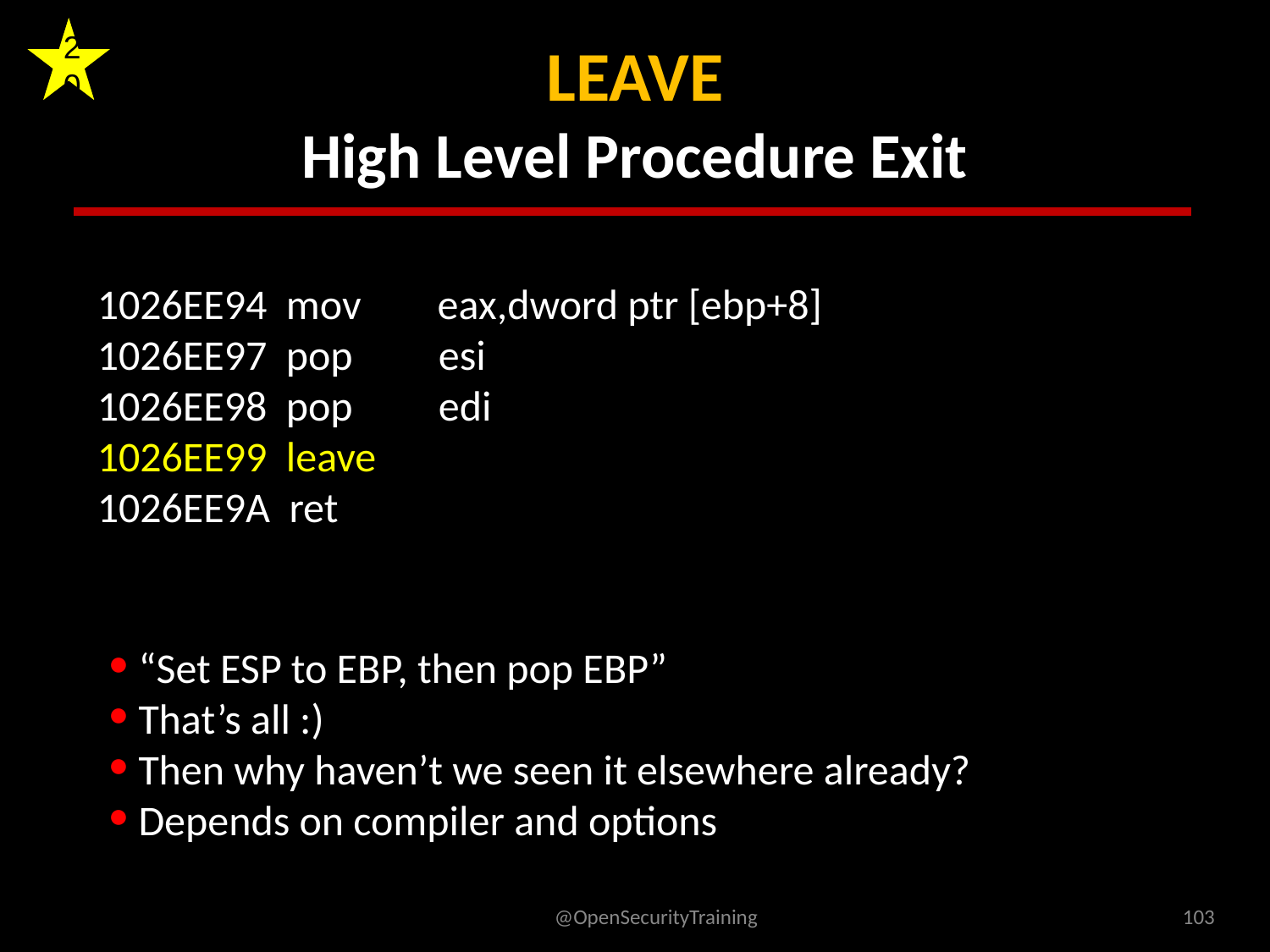

20
# LEAVE High Level Procedure Exit
1026EE94  mov        eax,dword ptr [ebp+8]
1026EE97  pop         esi
1026EE98  pop         edi
1026EE99  leave
1026EE9A  ret
 “Set ESP to EBP, then pop EBP”
 That’s all :)
 Then why haven’t we seen it elsewhere already?
 Depends on compiler and options